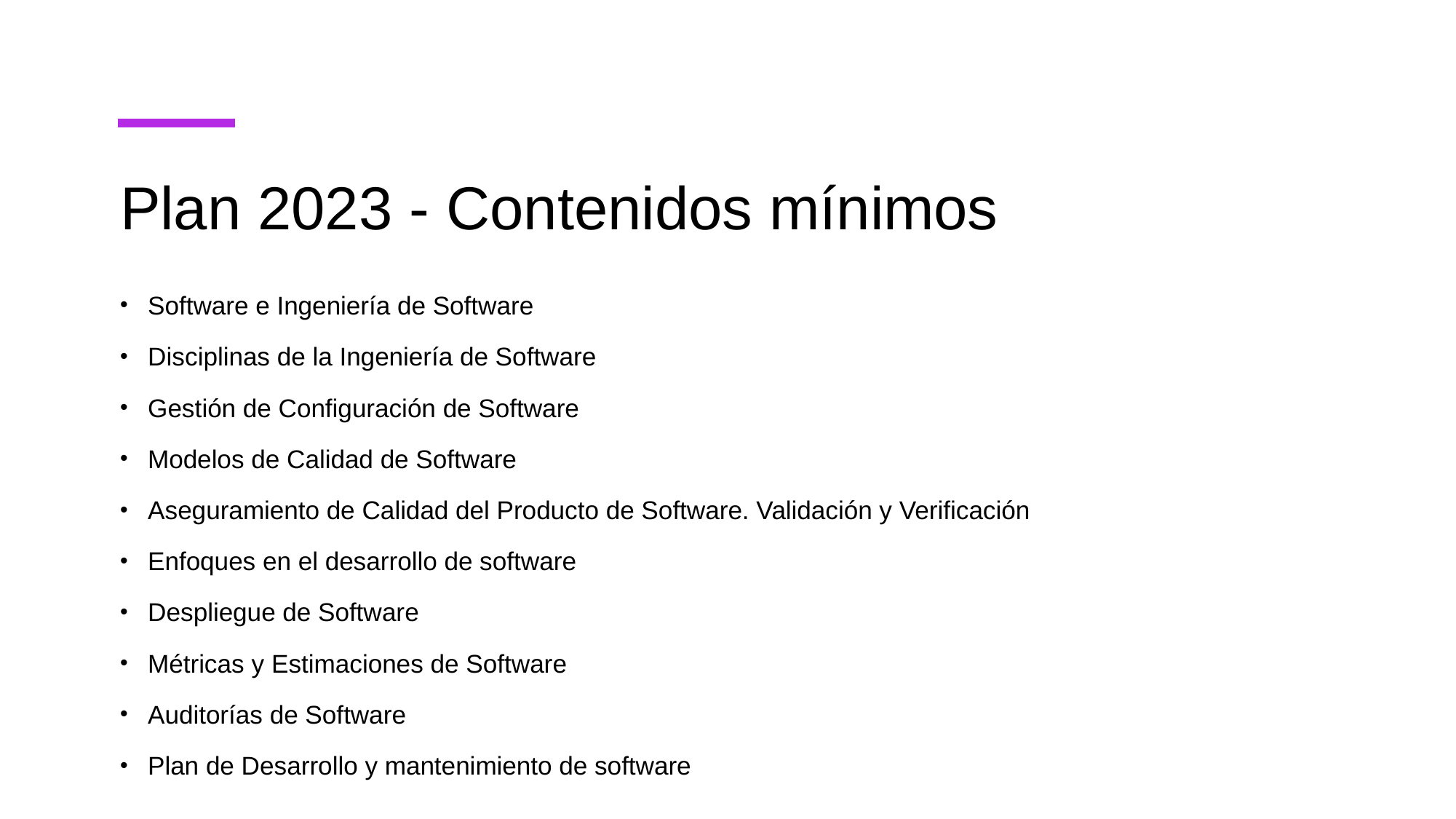

# Plan 2023 - Contenidos mínimos
Software e Ingeniería de Software
Disciplinas de la Ingeniería de Software
Gestión de Configuración de Software
Modelos de Calidad de Software
Aseguramiento de Calidad del Producto de Software. Validación y Verificación
Enfoques en el desarrollo de software
Despliegue de Software
Métricas y Estimaciones de Software
Auditorías de Software
Plan de Desarrollo y mantenimiento de software